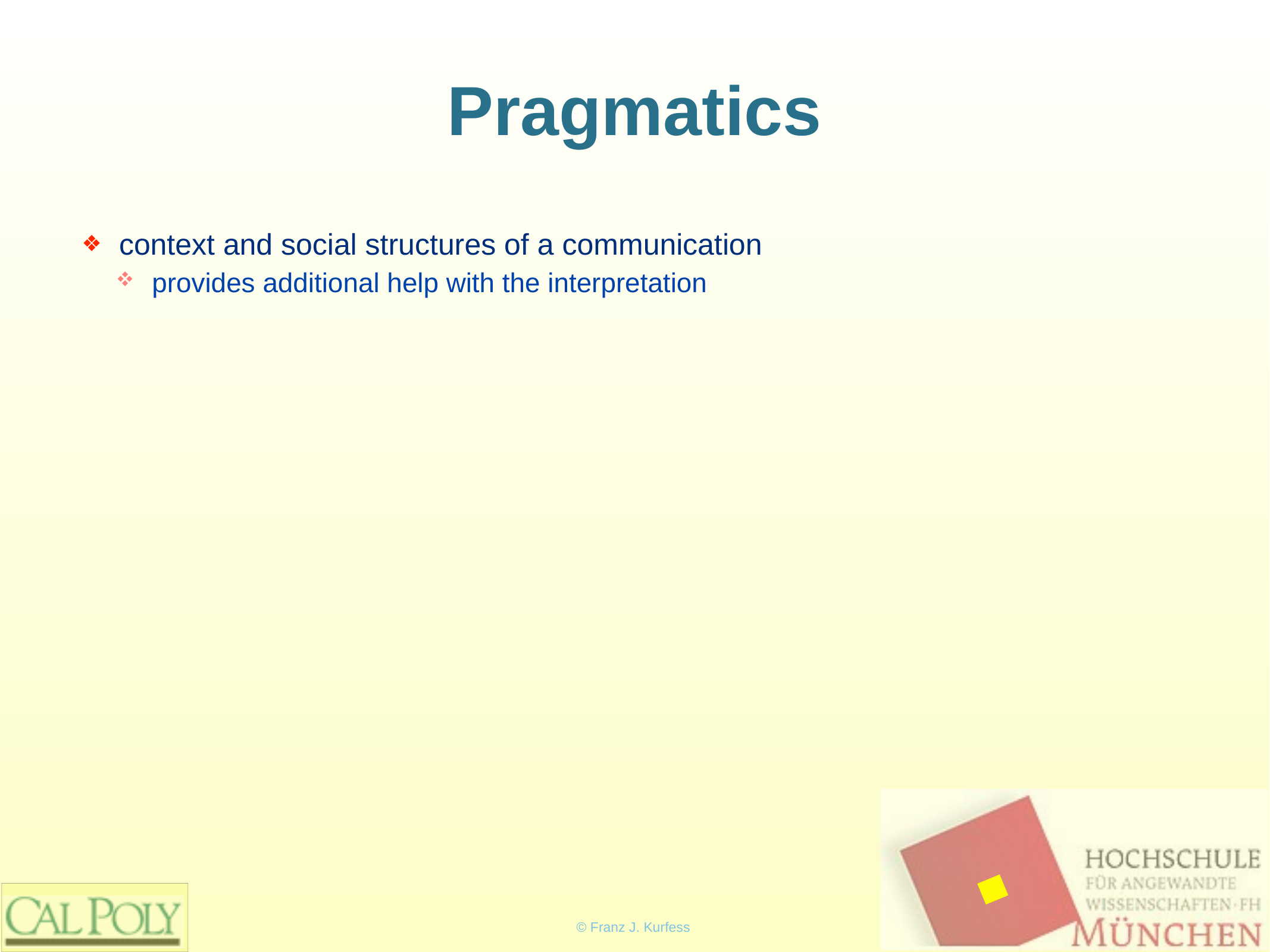

# Pragmatics
context and social structures of a communication
provides additional help with the interpretation
36